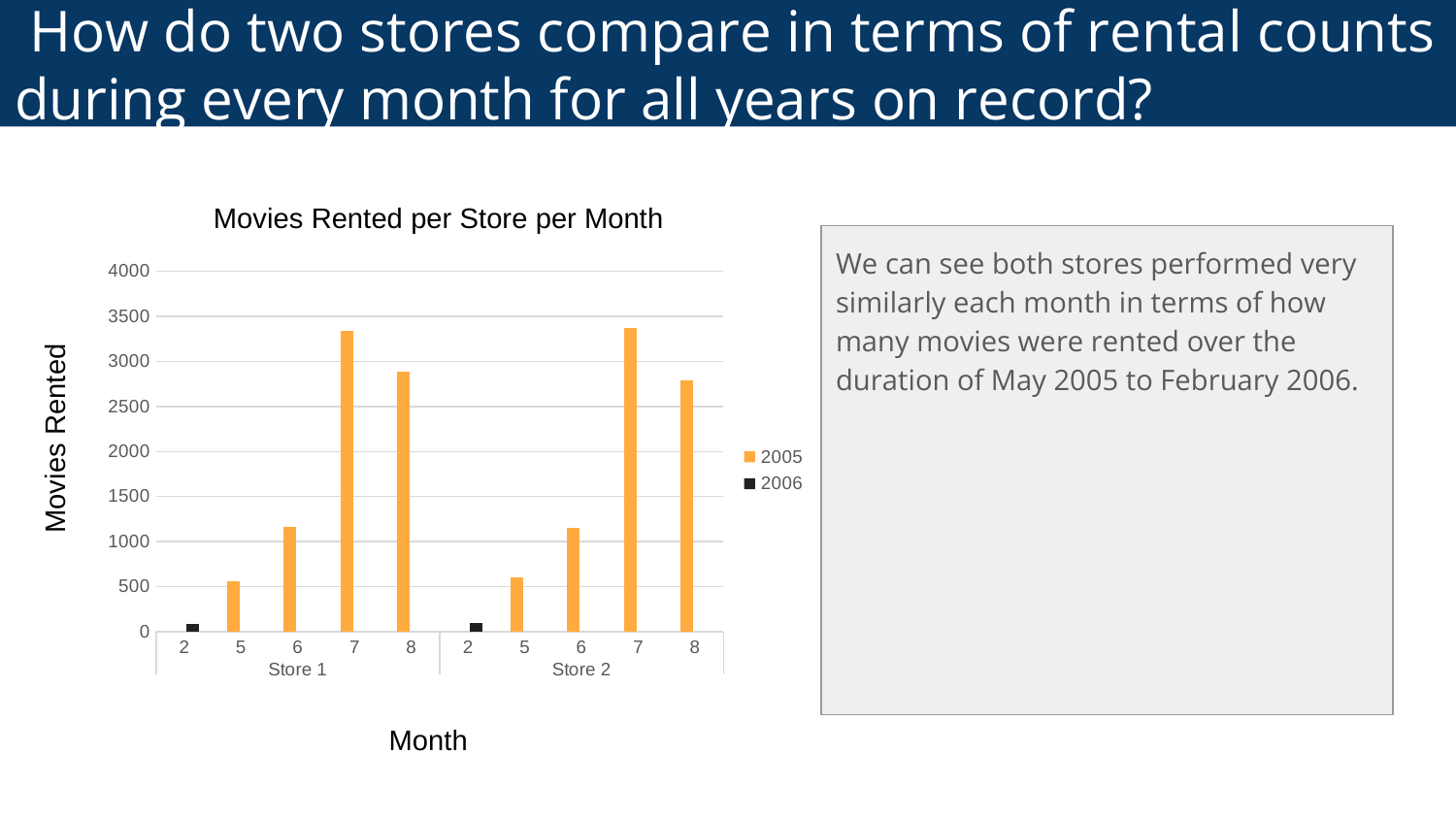

# How do two stores compare in terms of rental counts during every month for all years on record?
Movies Rented per Store per Month
We can see both stores performed very similarly each month in terms of how many movies were rented over the duration of May 2005 to February 2006.

### Chart

| Category | 2005 | 2006 |
|---|---|---|
| 2 | None | 85.0 |
| 5 | 558.0 | None |
| 6 | 1163.0 | None |
| 7 | 3342.0 | None |
| 8 | 2892.0 | None |
| 2 | None | 97.0 |
| 5 | 598.0 | None |
| 6 | 1148.0 | None |
| 7 | 3367.0 | None |
| 8 | 2794.0 | None |
Movies Rented
Month